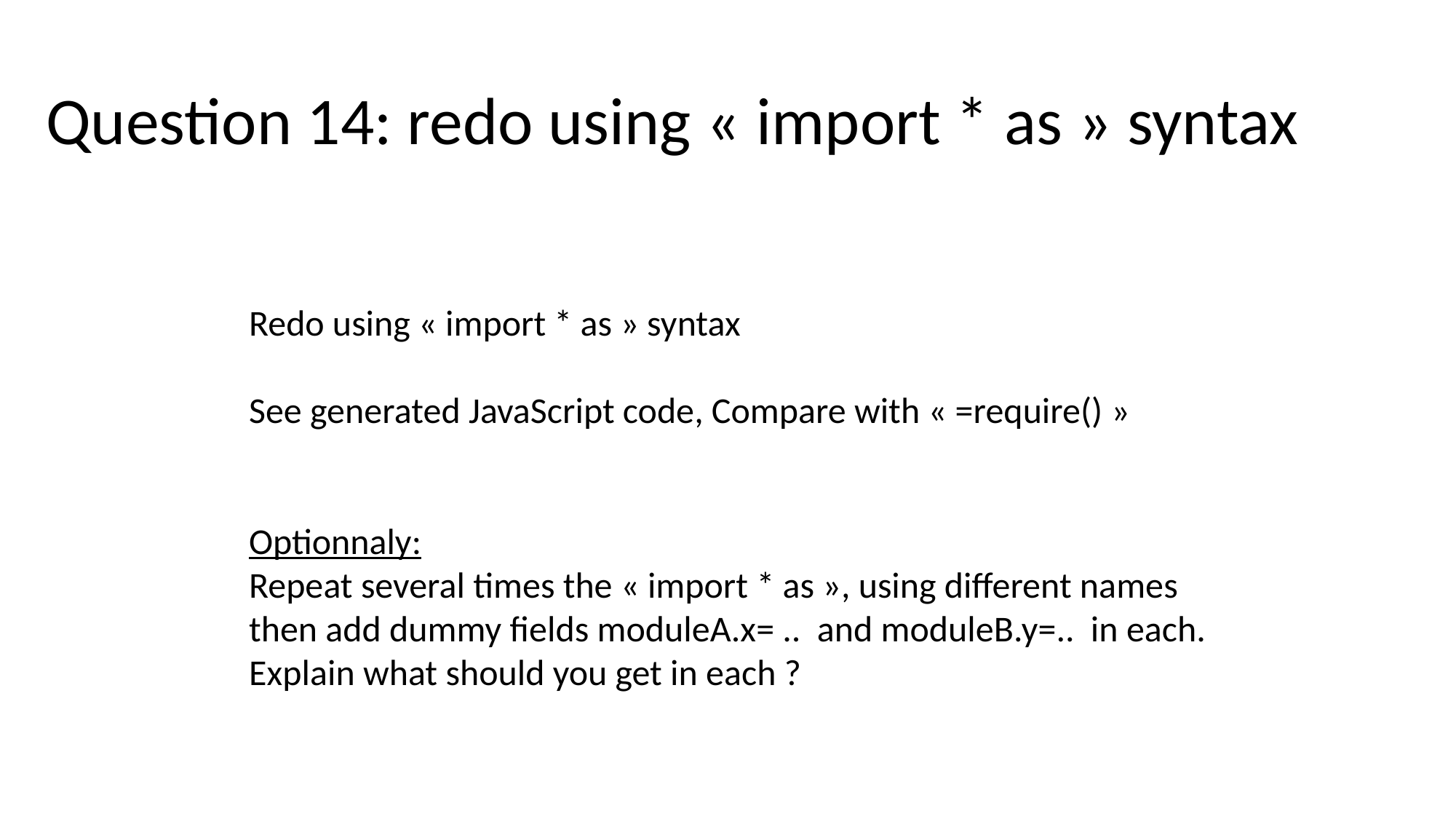

# Question 14: redo using « import * as » syntax
Redo using « import * as » syntax

See generated JavaScript code, Compare with « =require() »

Optionnaly:
Repeat several times the « import * as », using different names
then add dummy fields moduleA.x= ..  and moduleB.y=..  in each.
Explain what should you get in each ?